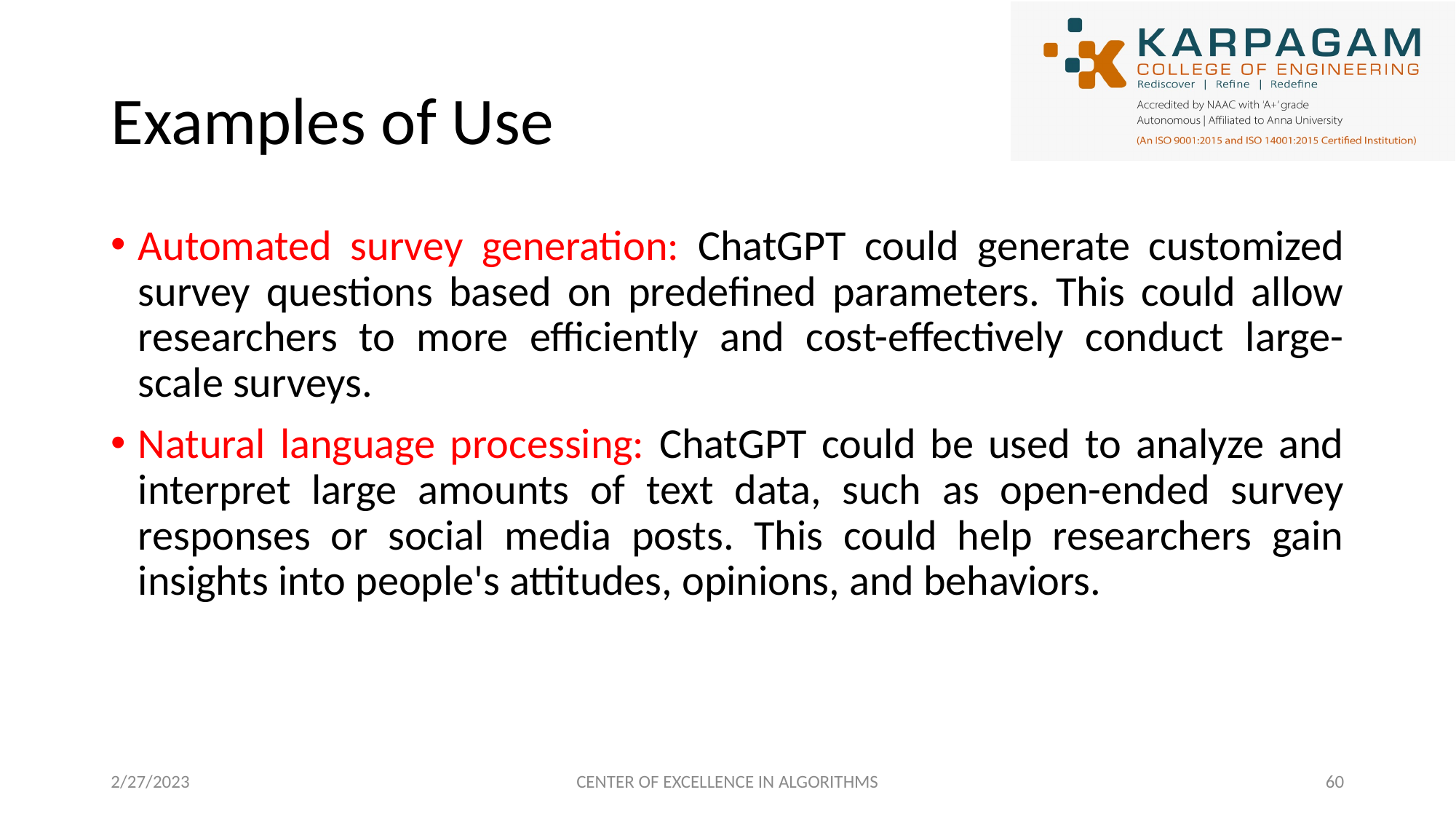

# Examples of Use
Automated survey generation: ChatGPT could generate customized survey questions based on predefined parameters. This could allow researchers to more efficiently and cost-effectively conduct large-scale surveys.
Natural language processing: ChatGPT could be used to analyze and interpret large amounts of text data, such as open-ended survey responses or social media posts. This could help researchers gain insights into people's attitudes, opinions, and behaviors.
2/27/2023
CENTER OF EXCELLENCE IN ALGORITHMS
60